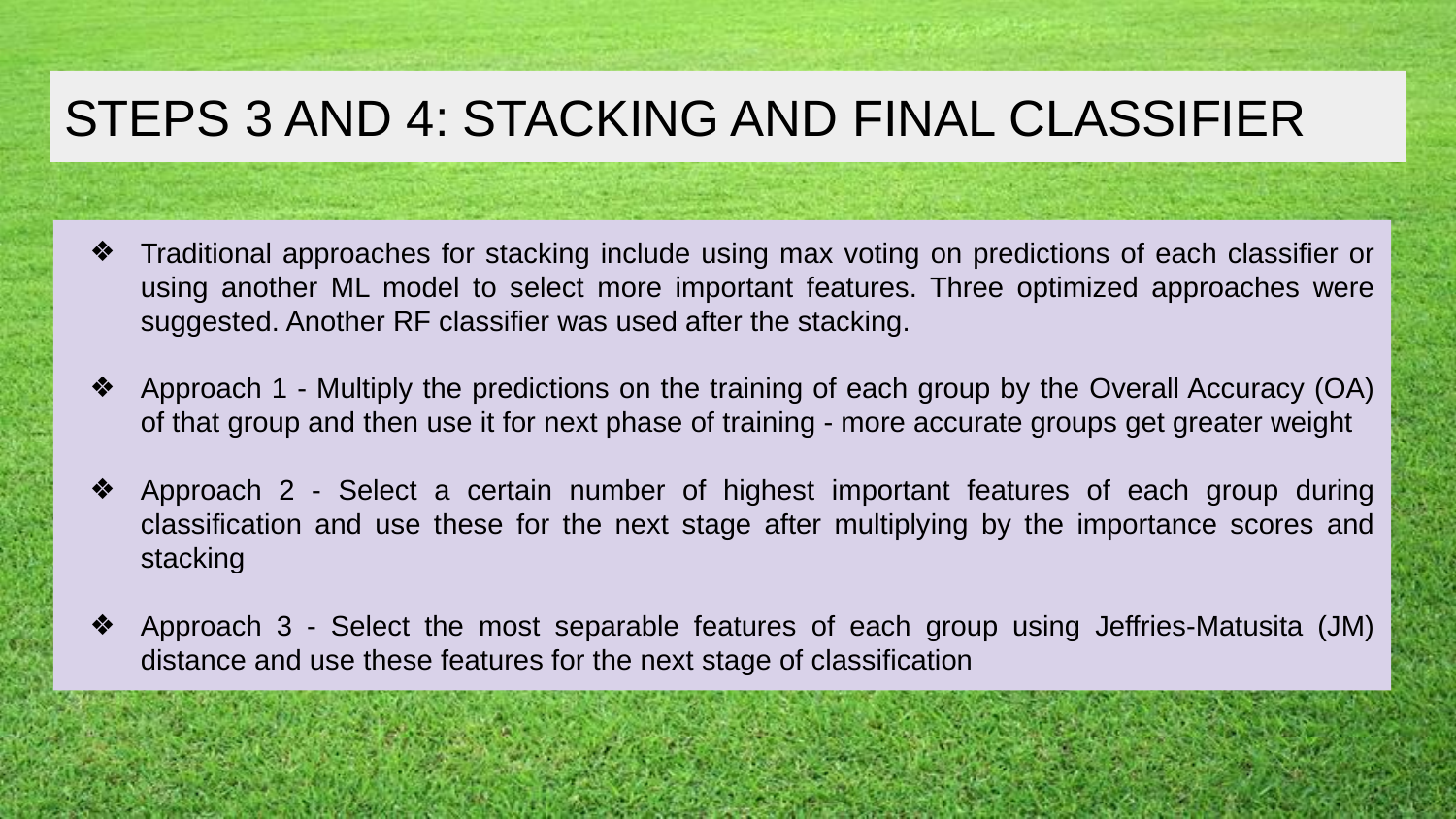

# STEPS 3 AND 4: STACKING AND FINAL CLASSIFIER
Traditional approaches for stacking include using max voting on predictions of each classifier or using another ML model to select more important features. Three optimized approaches were suggested. Another RF classifier was used after the stacking.

Approach 1 - Multiply the predictions on the training of each group by the Overall Accuracy (OA) of that group and then use it for next phase of training - more accurate groups get greater weight

Approach 2 - Select a certain number of highest important features of each group during classification and use these for the next stage after multiplying by the importance scores and stacking

Approach 3 - Select the most separable features of each group using Jeffries-Matusita (JM) distance and use these features for the next stage of classification